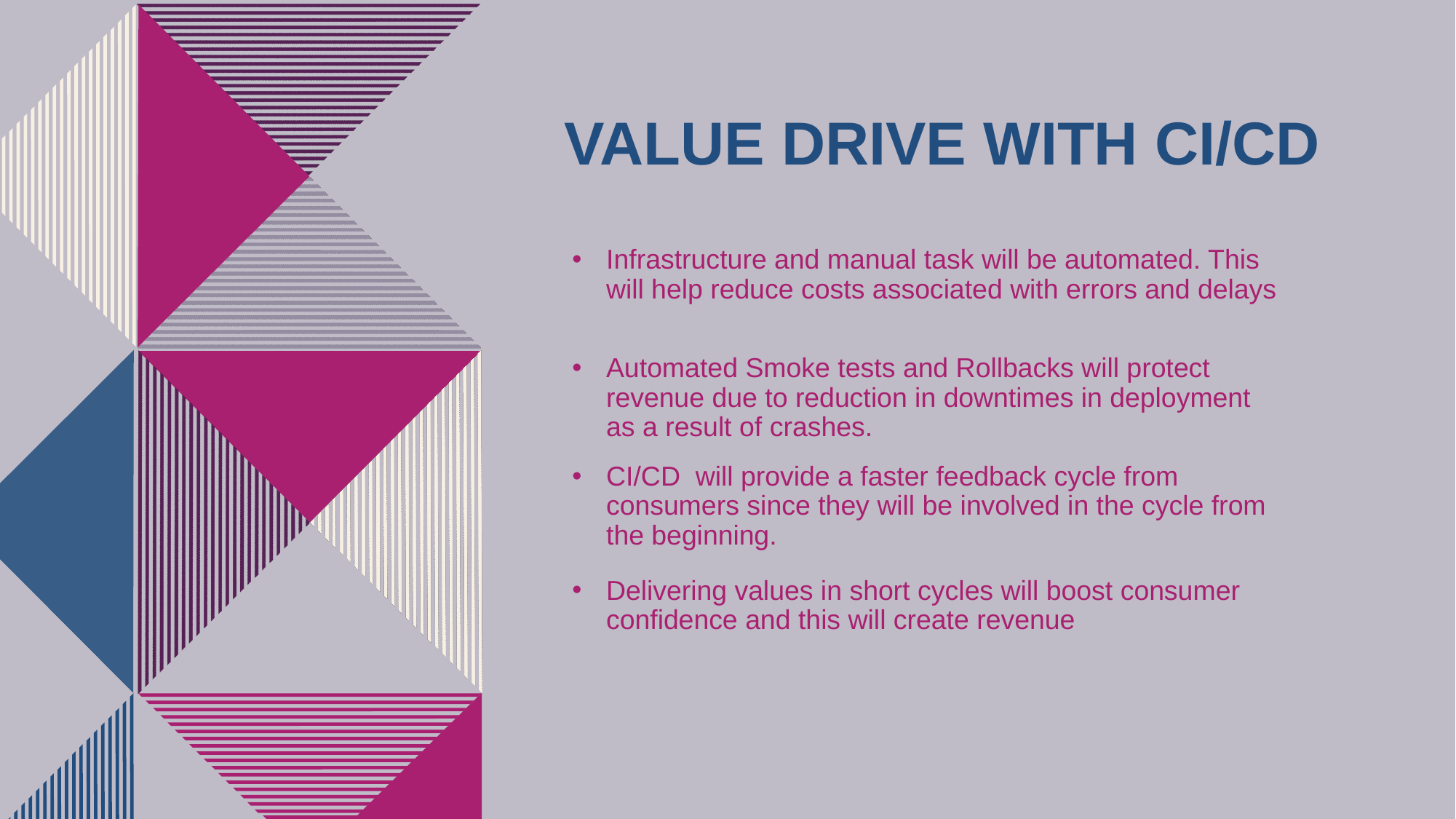

# Value drive with ci/cd
Infrastructure and manual task will be automated. This will help reduce costs associated with errors and delays
Automated Smoke tests and Rollbacks will protect revenue due to reduction in downtimes in deployment as a result of crashes.
CI/CD  will provide a faster feedback cycle from consumers since they will be involved in the cycle from the beginning.
Delivering values in short cycles will boost consumer confidence and this will create revenue